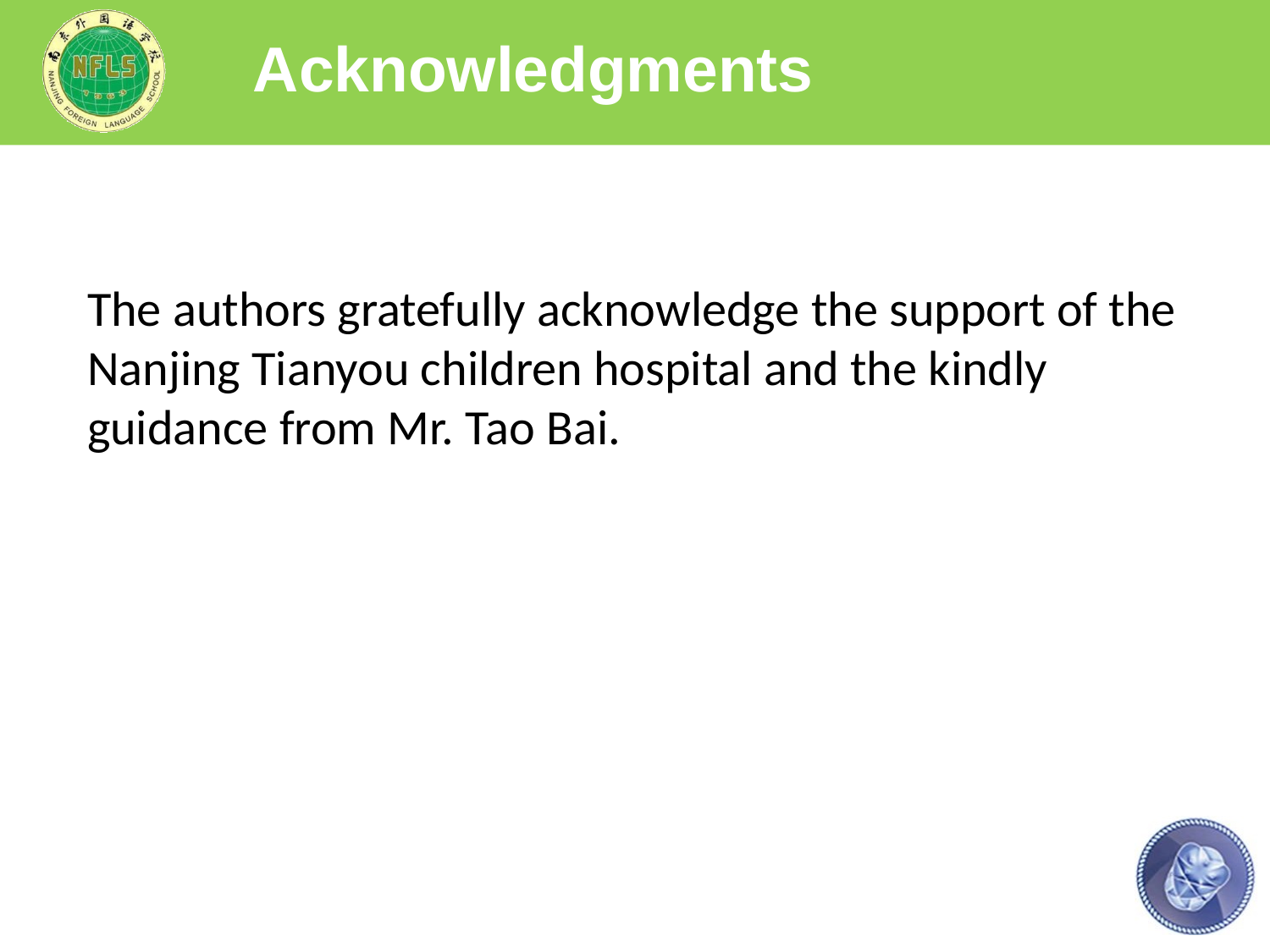

# Acknowledgments
The authors gratefully acknowledge the support of the Nanjing Tianyou children hospital and the kindly guidance from Mr. Tao Bai.